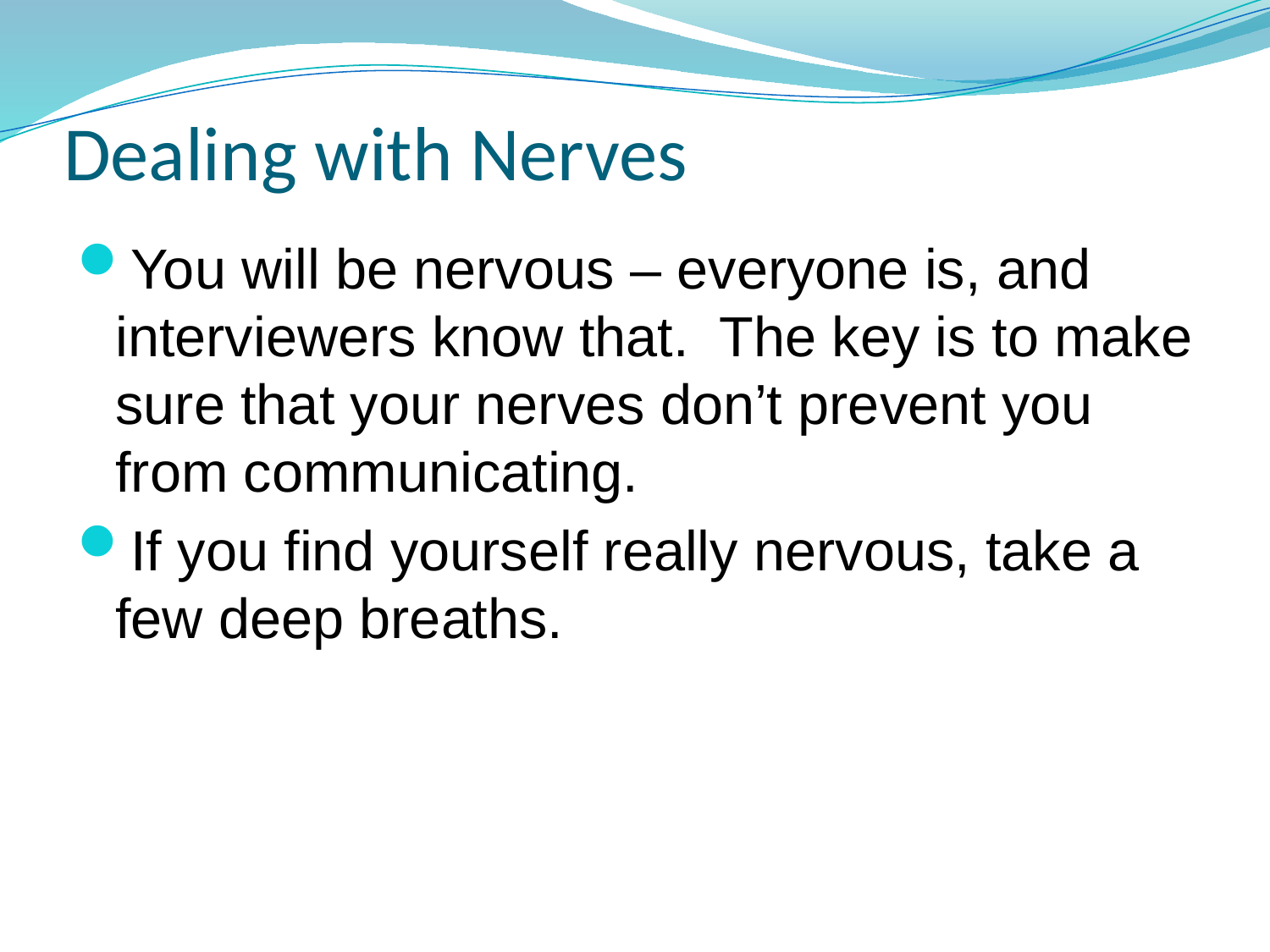

# Dealing with Nerves
You will be nervous – everyone is, and interviewers know that.  The key is to make sure that your nerves don’t prevent you from communicating.
If you find yourself really nervous, take a few deep breaths.